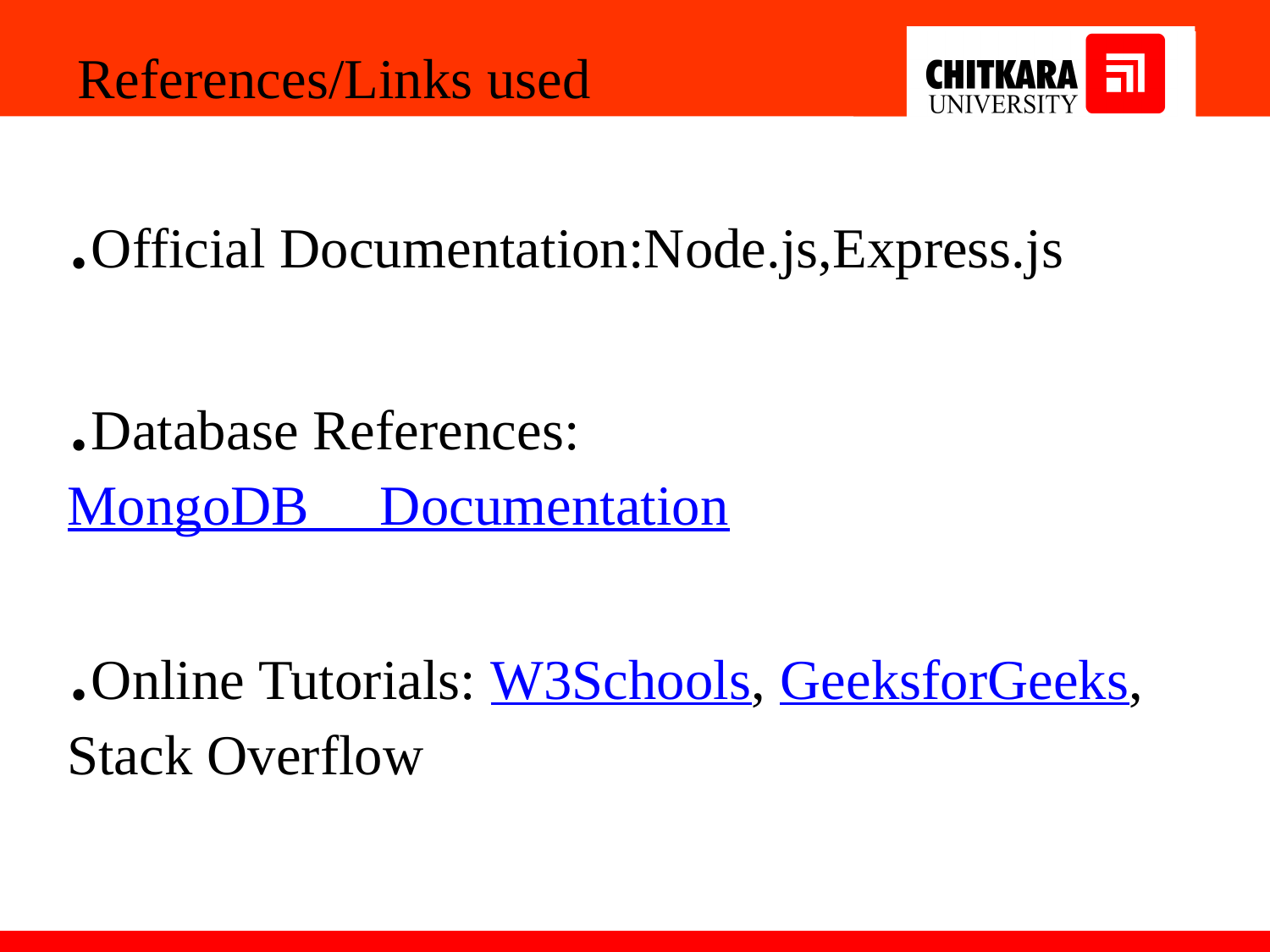

References/Links used
.Official Documentation:Node.js,Express.js

.Database References: MongoDB     Documentation

.Online Tutorials: W3Schools, GeeksforGeeks, Stack Overflow